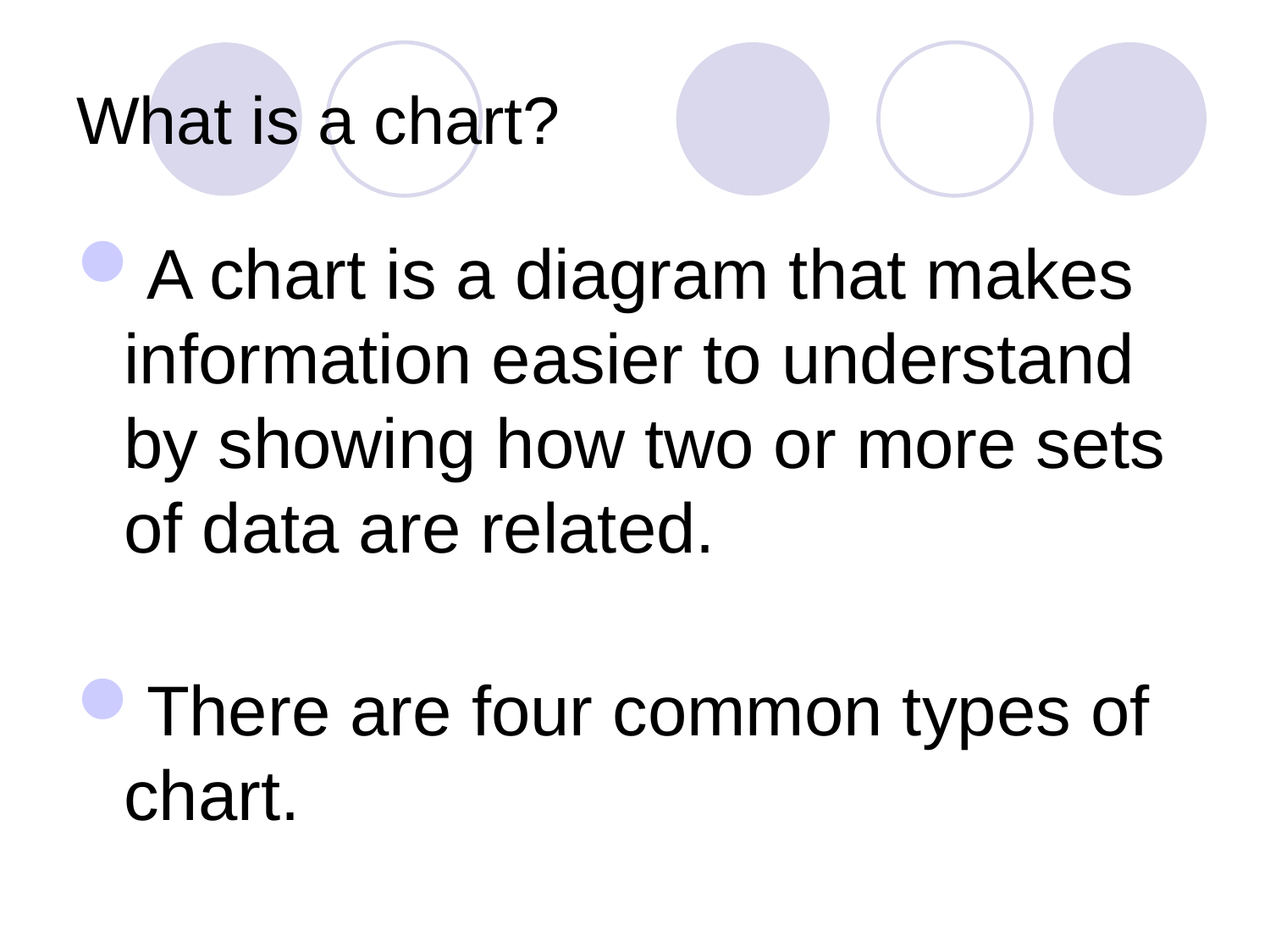

# What is a chart?
A chart is a diagram that makes information easier to understand by showing how two or more sets of data are related.
There are four common types of chart.